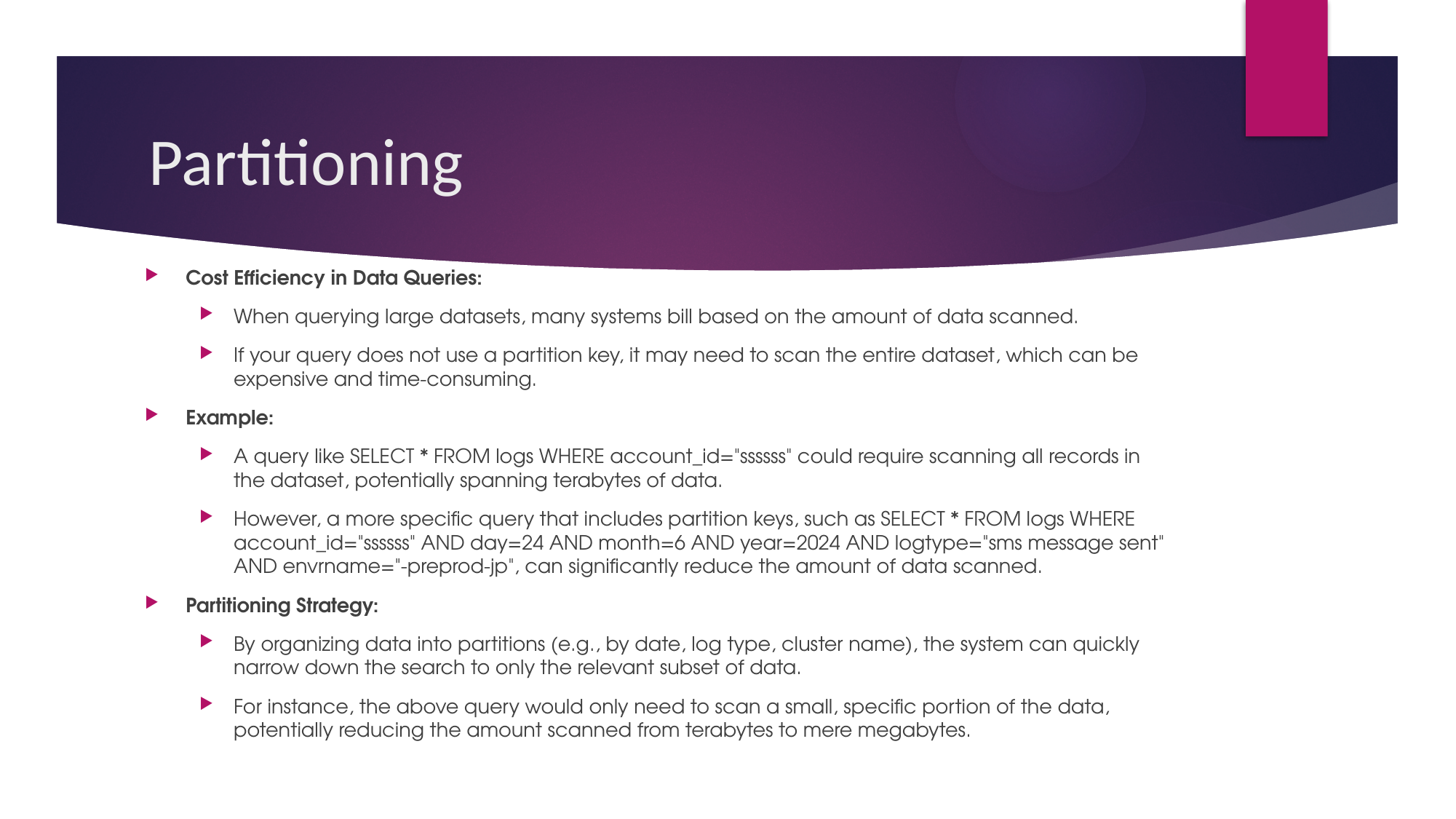

# Partitioning
Cost Efficiency in Data Queries:
When querying large datasets, many systems bill based on the amount of data scanned.
If your query does not use a partition key, it may need to scan the entire dataset, which can be expensive and time-consuming.
Example:
A query like SELECT * FROM logs WHERE account_id="ssssss" could require scanning all records in the dataset, potentially spanning terabytes of data.
However, a more specific query that includes partition keys, such as SELECT * FROM logs WHERE account_id="ssssss" AND day=24 AND month=6 AND year=2024 AND logtype="sms message sent" AND envrname="-preprod-jp", can significantly reduce the amount of data scanned.
Partitioning Strategy:
By organizing data into partitions (e.g., by date, log type, cluster name), the system can quickly narrow down the search to only the relevant subset of data.
For instance, the above query would only need to scan a small, specific portion of the data, potentially reducing the amount scanned from terabytes to mere megabytes.